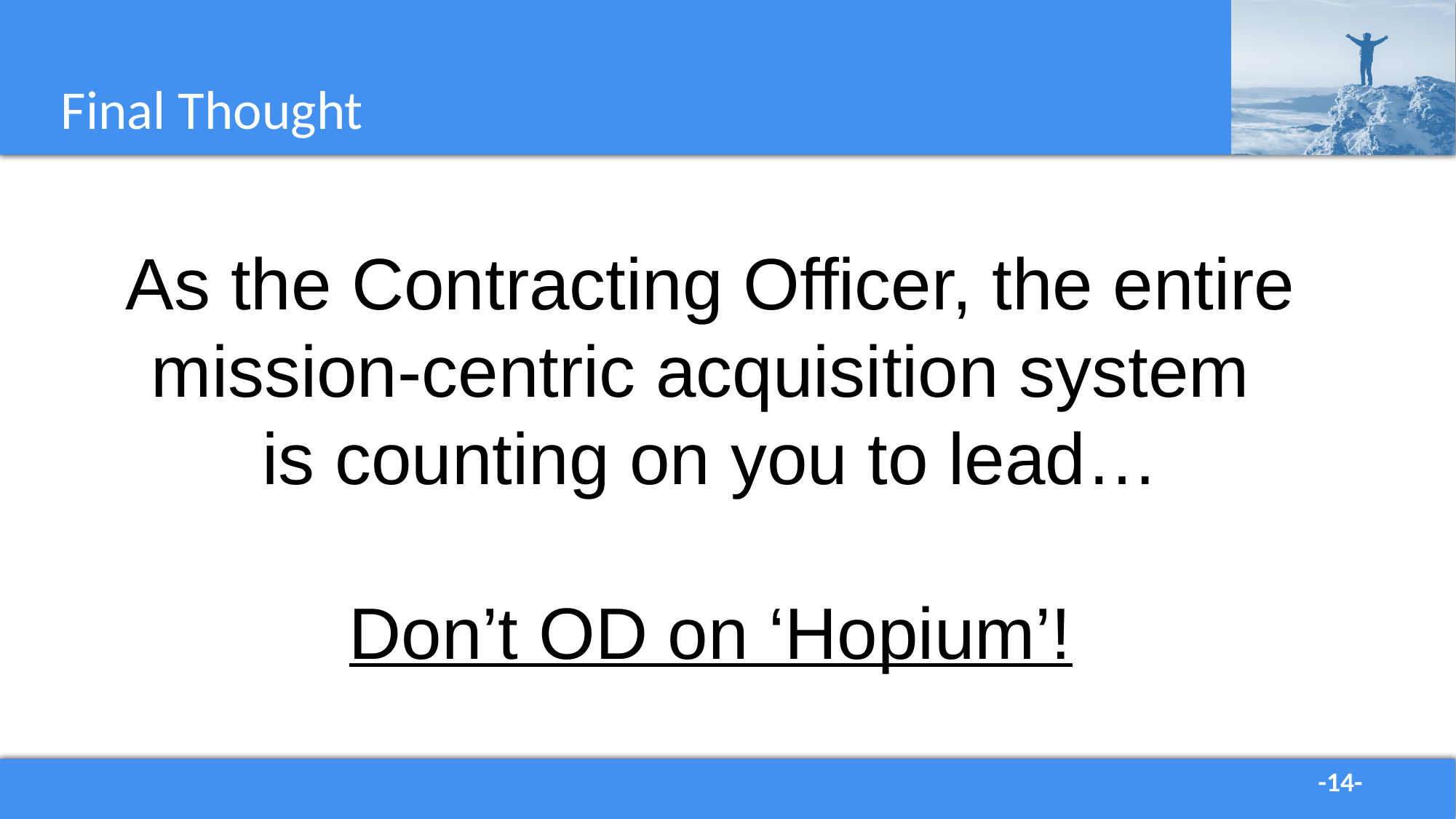

# Final Thought

As the Contracting Officer, the entire mission-centric acquisition system
is counting on you to lead…

Don’t OD on ‘Hopium’!
|  |  |
| --- | --- |